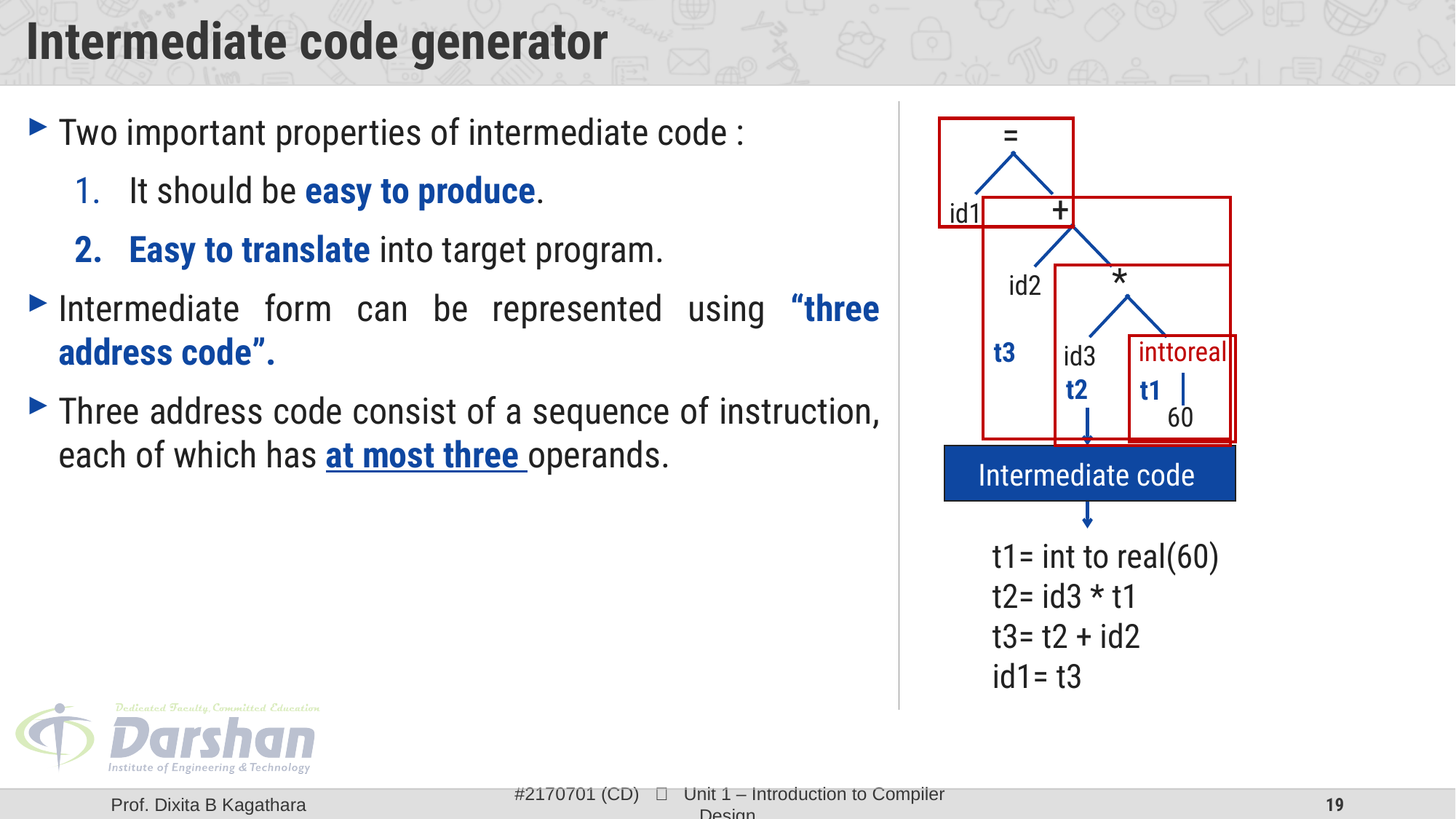

# Intermediate code generator
Two important properties of intermediate code :
It should be easy to produce.
Easy to translate into target program.
Intermediate form can be represented using “three address code”.
Three address code consist of a sequence of instruction, each of which has at most three operands.

=
+
id1
*
id2
inttoreal
id3
60

t3

t2
t1
Intermediate code
		t1= int to real(60)
		t2= id3 * t1
		t3= t2 + id2
		id1= t3